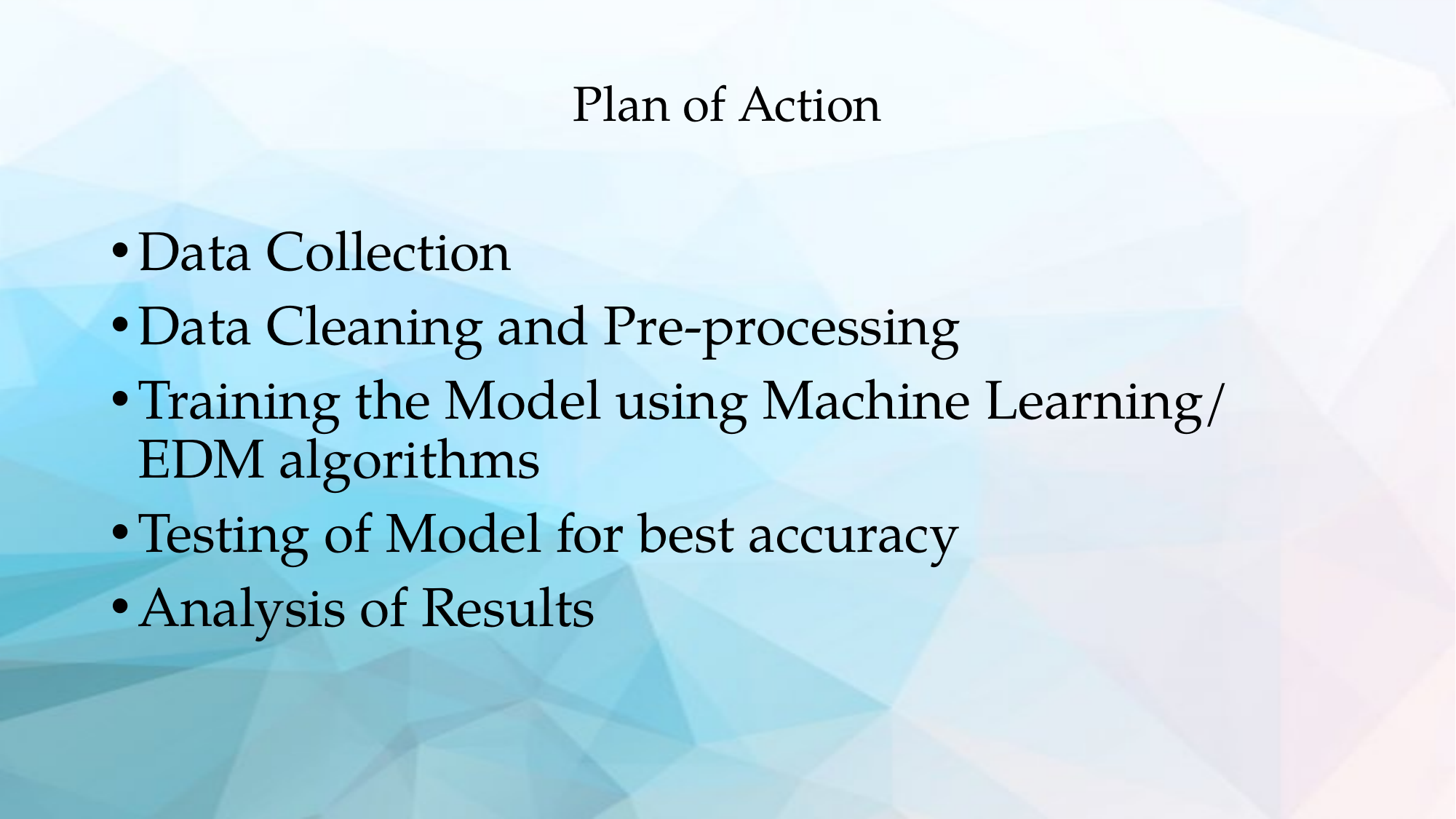

# Plan of Action
Data Collection
Data Cleaning and Pre-processing
Training the Model using Machine Learning/ EDM algorithms
Testing of Model for best accuracy
Analysis of Results